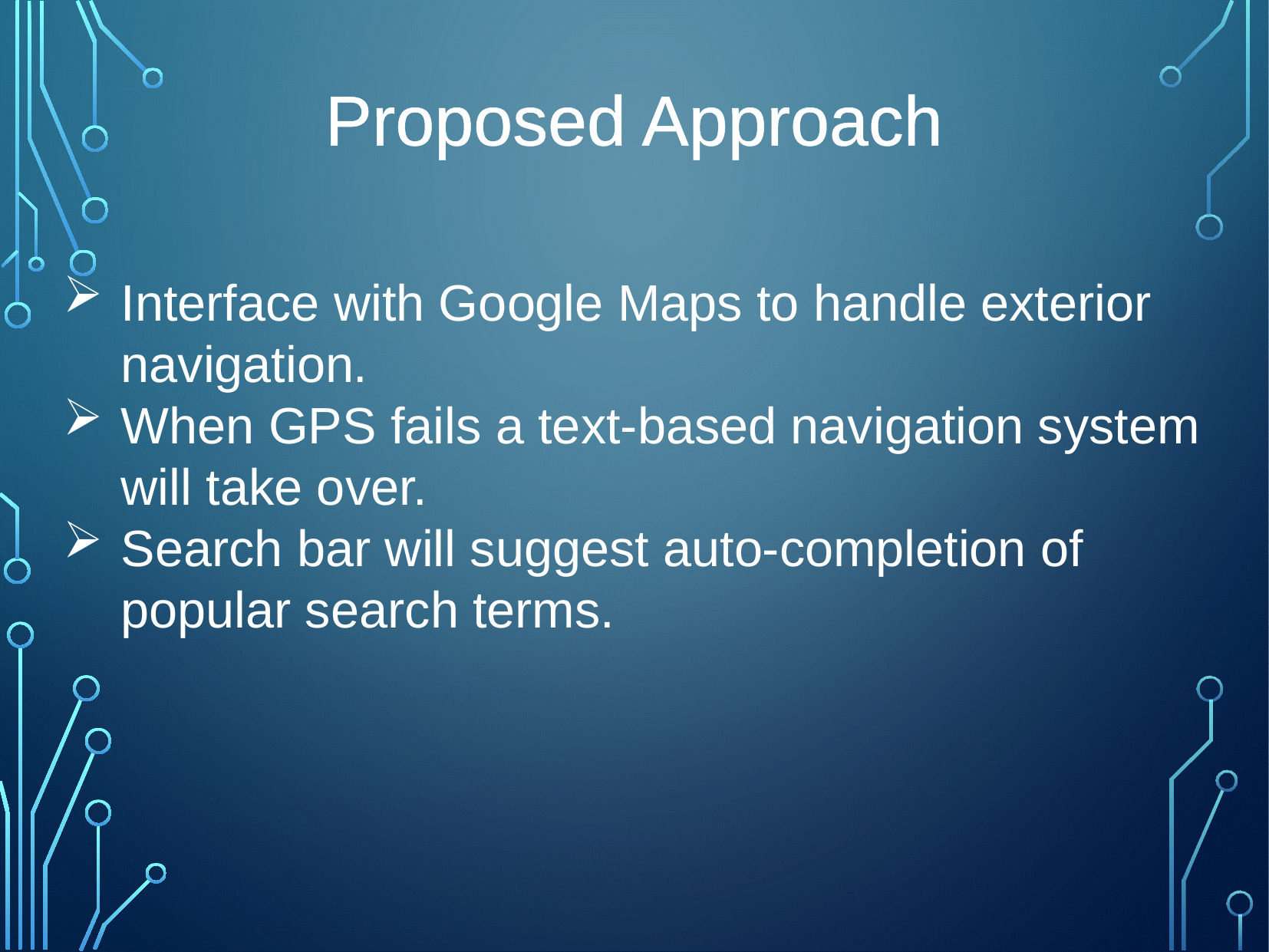

Proposed Approach
Interface with Google Maps to handle exterior navigation.
When GPS fails a text-based navigation system will take over.
Search bar will suggest auto-completion of popular search terms.